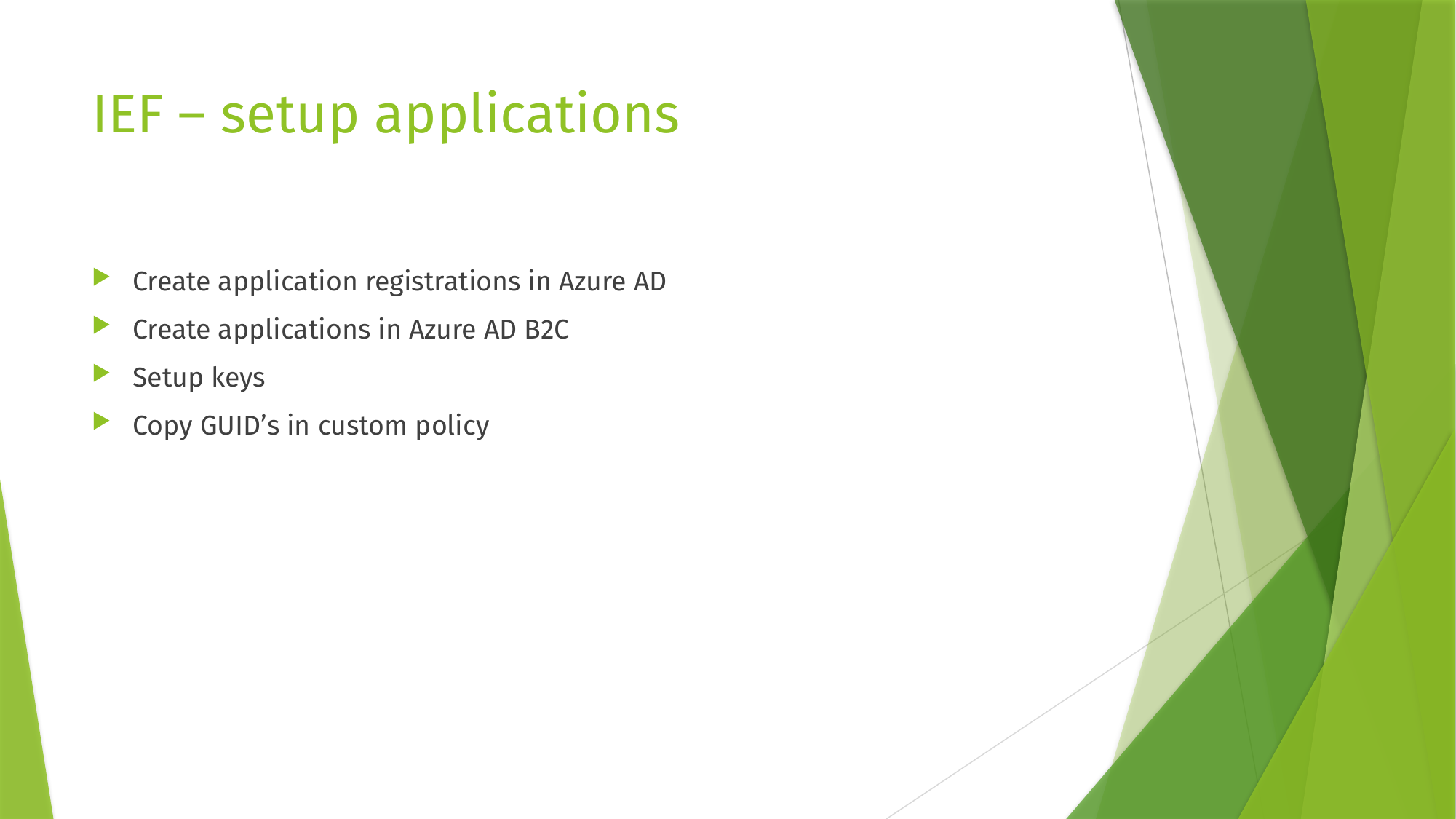

# IEF – setup applications
Create application registrations in Azure AD
Create applications in Azure AD B2C
Setup keys
Copy GUID’s in custom policy